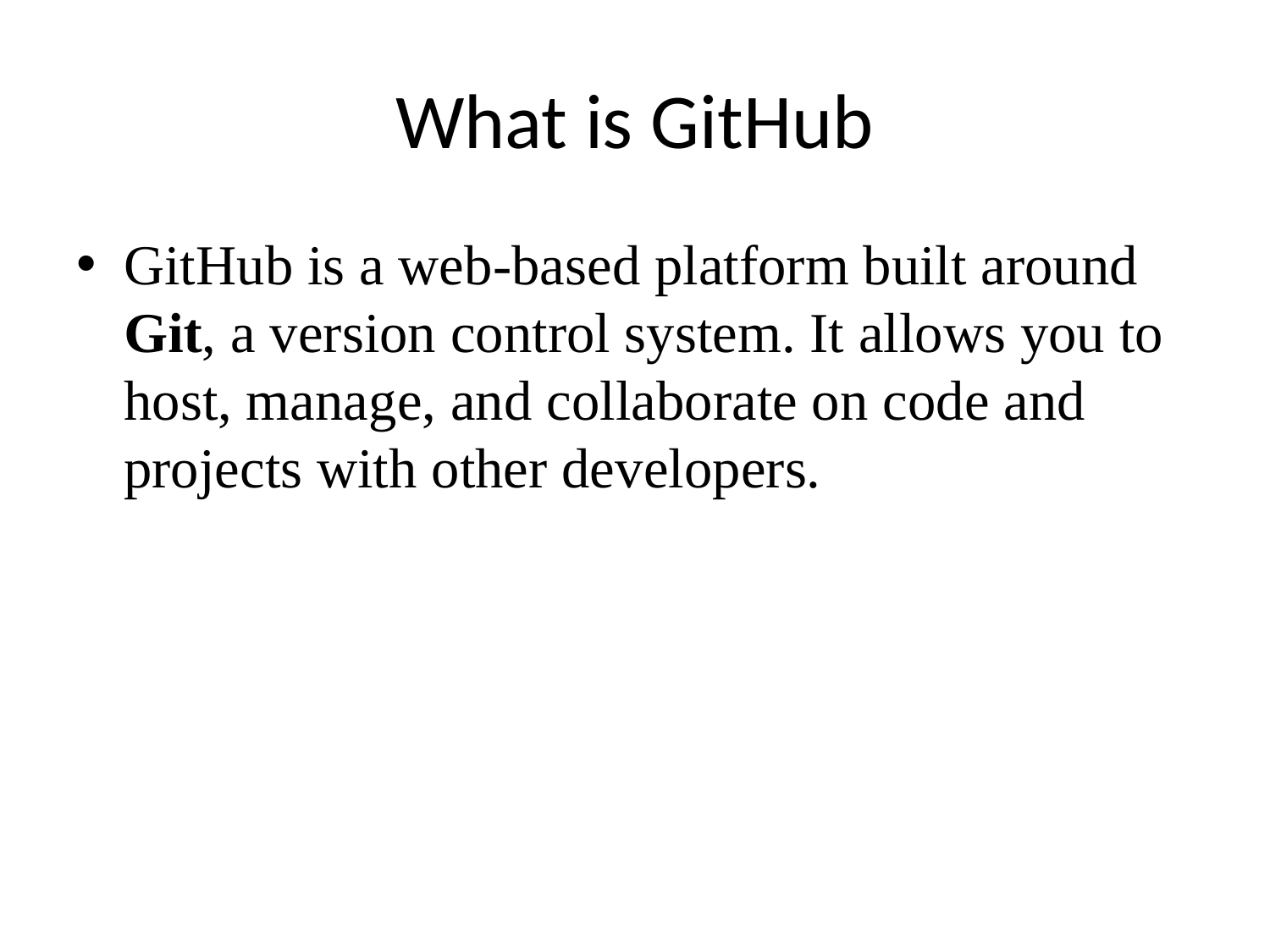

# What is GitHub
GitHub is a web-based platform built around Git, a version control system. It allows you to host, manage, and collaborate on code and projects with other developers.